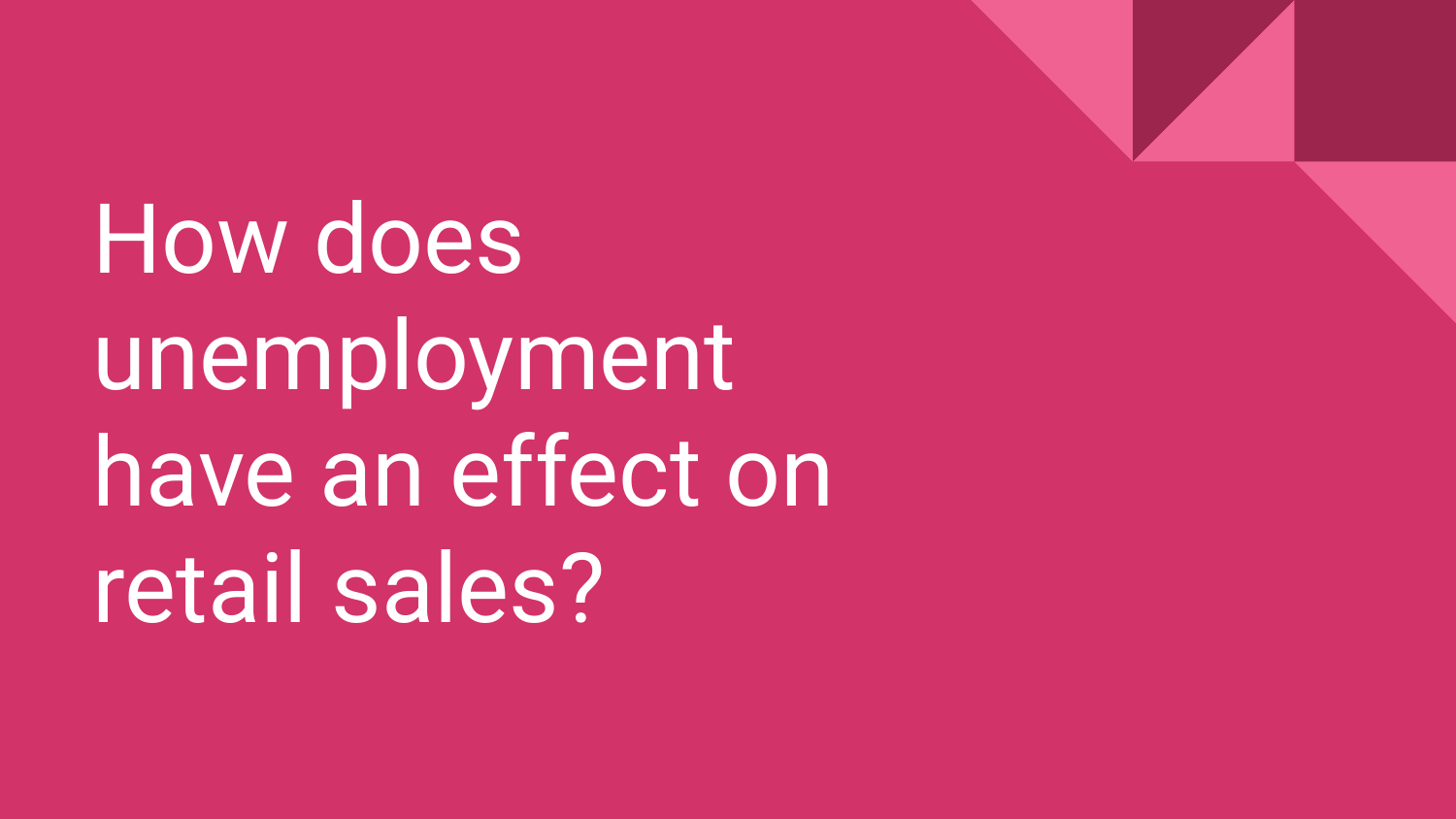

# How does unemployment have an effect on retail sales?